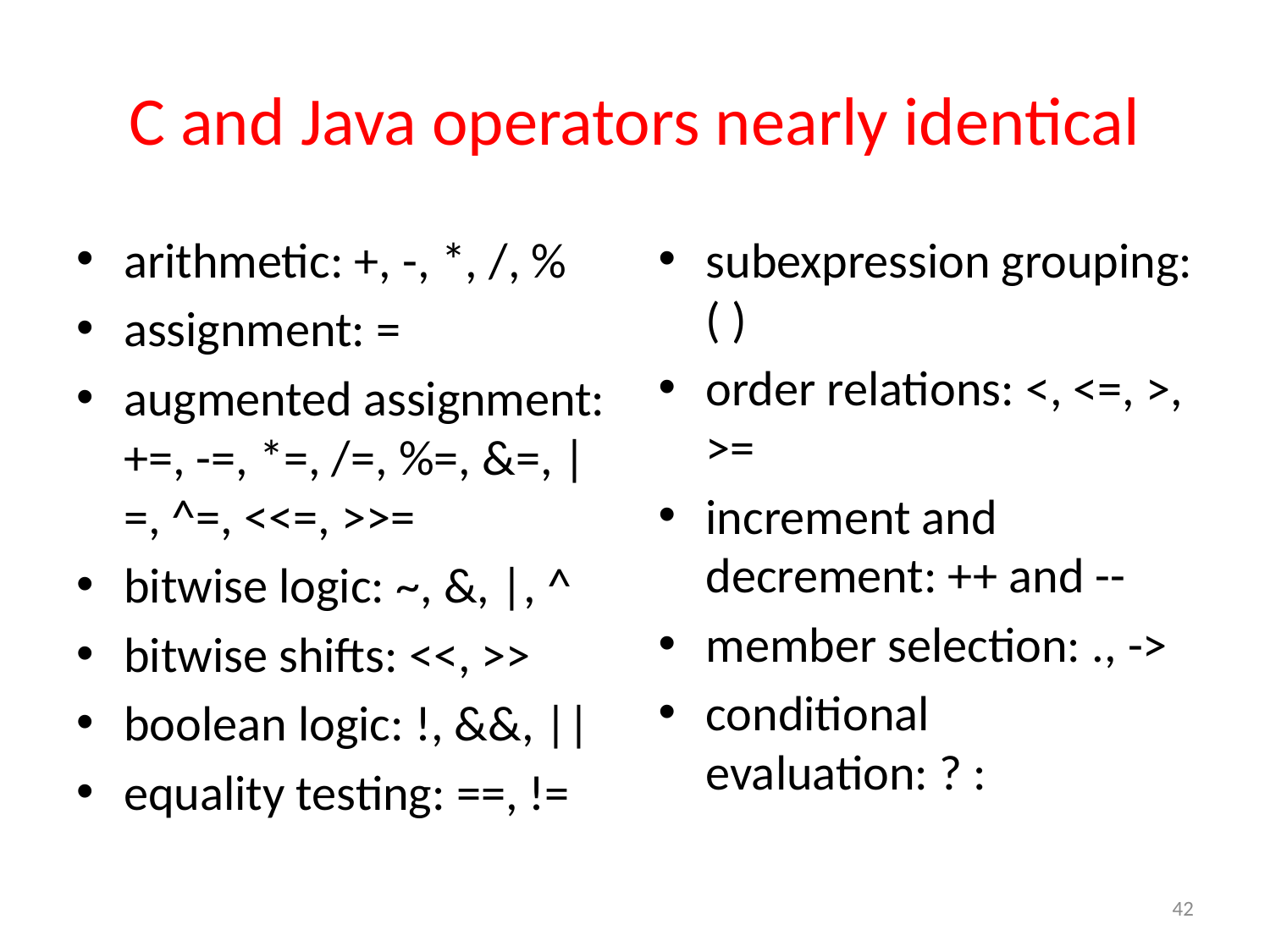

# C and Java operators nearly identical
arithmetic: +, -, *, /, %
assignment: =
augmented assignment: +=, -=, *=, /=, %=, &=, |=, ^=, <<=, >>=
bitwise logic: ~, &, |, ^
bitwise shifts: <<, >>
boolean logic: !, &&, ||
equality testing: ==, !=
subexpression grouping: ( )
order relations: <, <=, >, >=
increment and decrement: ++ and --
member selection: ., ->
conditional evaluation: ? :

42